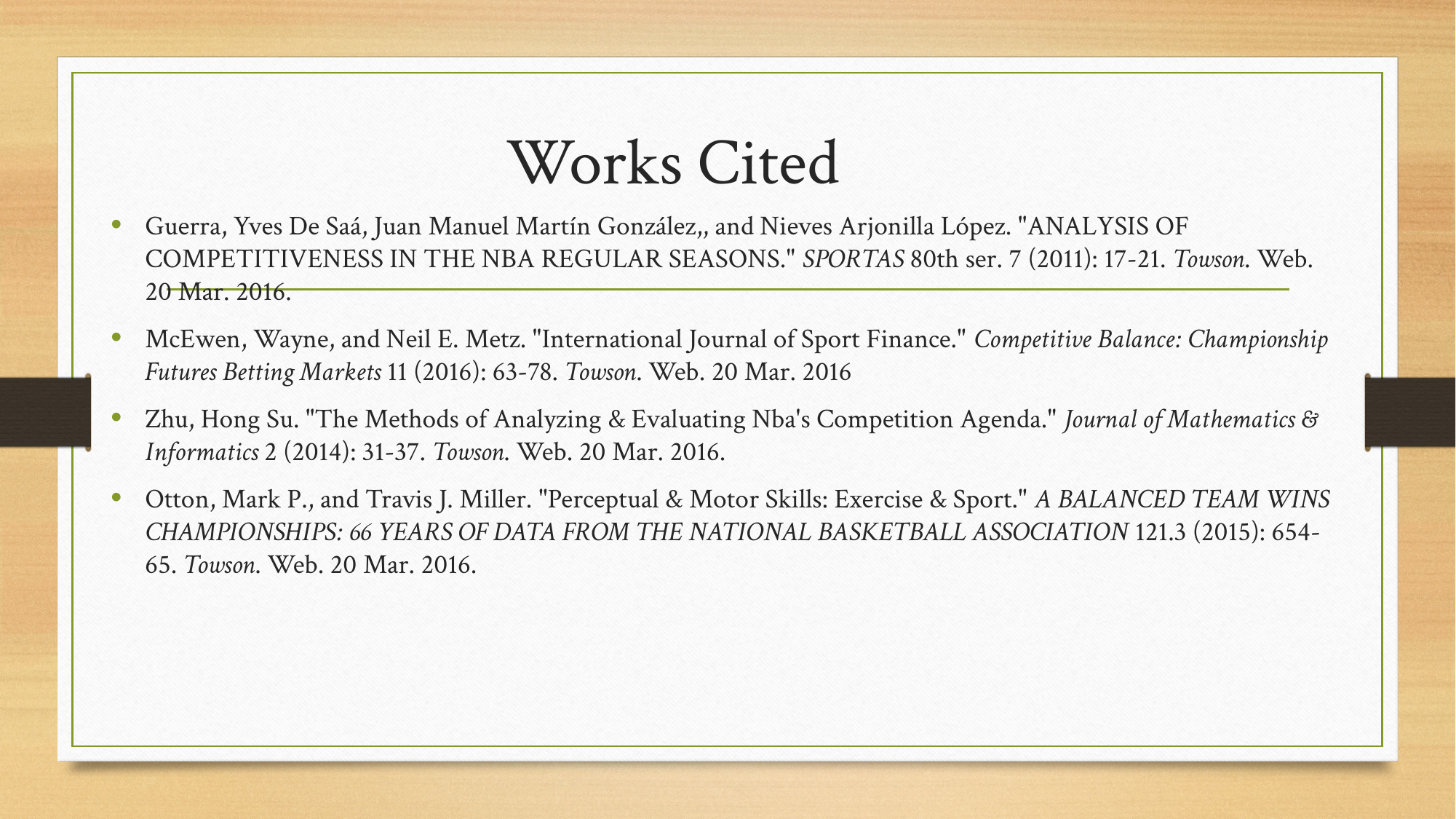

# Works Cited
Guerra, Yves De Saá, Juan Manuel Martín González,, and Nieves Arjonilla López. "ANALYSIS OF COMPETITIVENESS IN THE NBA REGULAR SEASONS." SPORTAS 80th ser. 7 (2011): 17-21. Towson. Web. 20 Mar. 2016.
McEwen, Wayne, and Neil E. Metz. "International Journal of Sport Finance." Competitive Balance: Championship Futures Betting Markets 11 (2016): 63-78. Towson. Web. 20 Mar. 2016
Zhu, Hong Su. "The Methods of Analyzing & Evaluating Nba's Competition Agenda." Journal of Mathematics & Informatics 2 (2014): 31-37. Towson. Web. 20 Mar. 2016.
Otton, Mark P., and Travis J. Miller. "Perceptual & Motor Skills: Exercise & Sport." A BALANCED TEAM WINS CHAMPIONSHIPS: 66 YEARS OF DATA FROM THE NATIONAL BASKETBALL ASSOCIATION 121.3 (2015): 654-65. Towson. Web. 20 Mar. 2016.